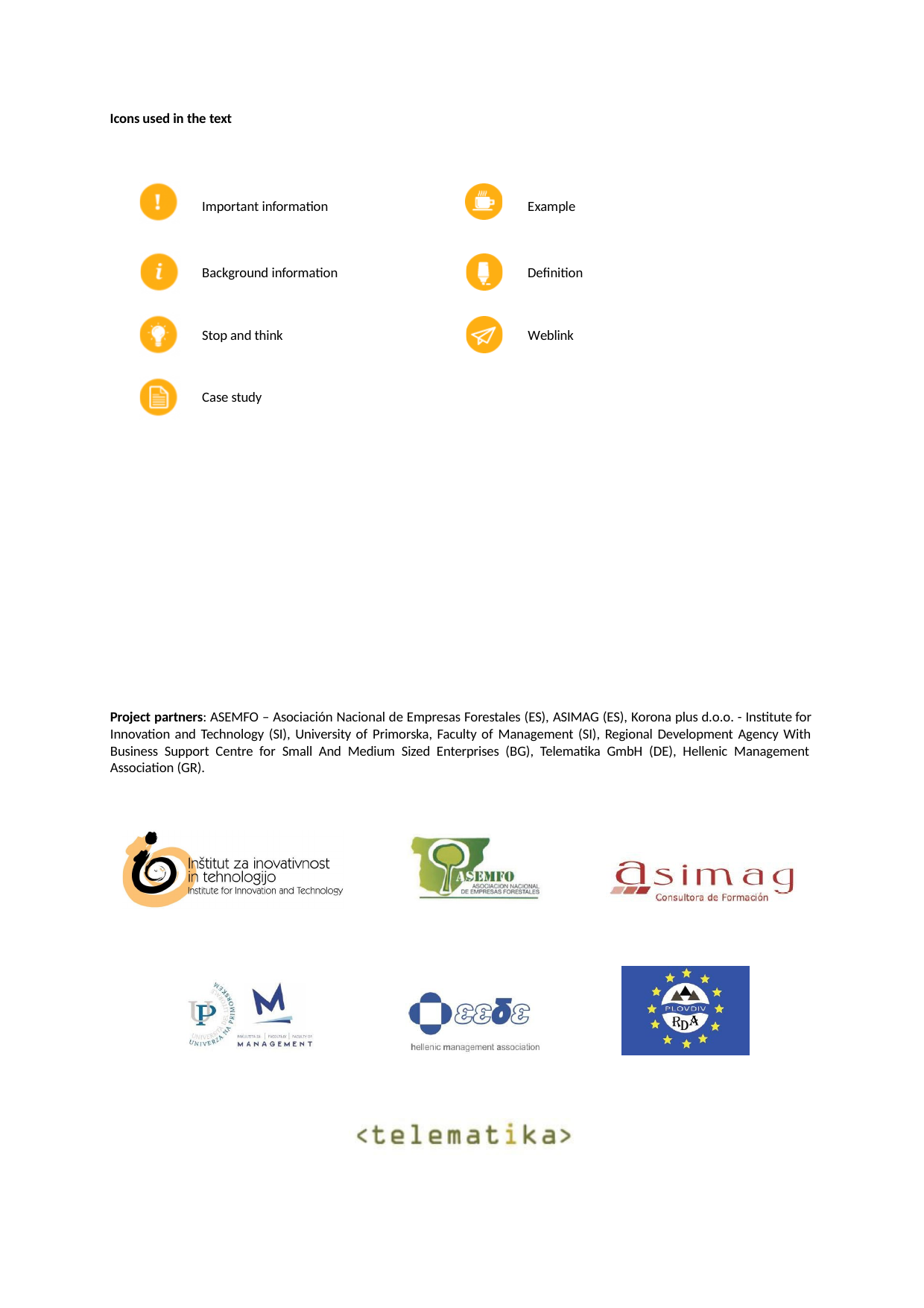

Icons used in the text

Important information
Example

Background information
Definition

Stop and think
Weblink

Case study
Project partners: ASEMFO – Asociación Nacional de Empresas Forestales (ES), ASIMAG (ES), Korona plus d.o.o. - Institute for  Innovation and Technology (SI), University of Primorska, Faculty of Management (SI), Regional Development Agency With  Business Support Centre for Small And Medium Sized Enterprises (BG), Telematika GmbH (DE), Hellenic Management  Association (GR).